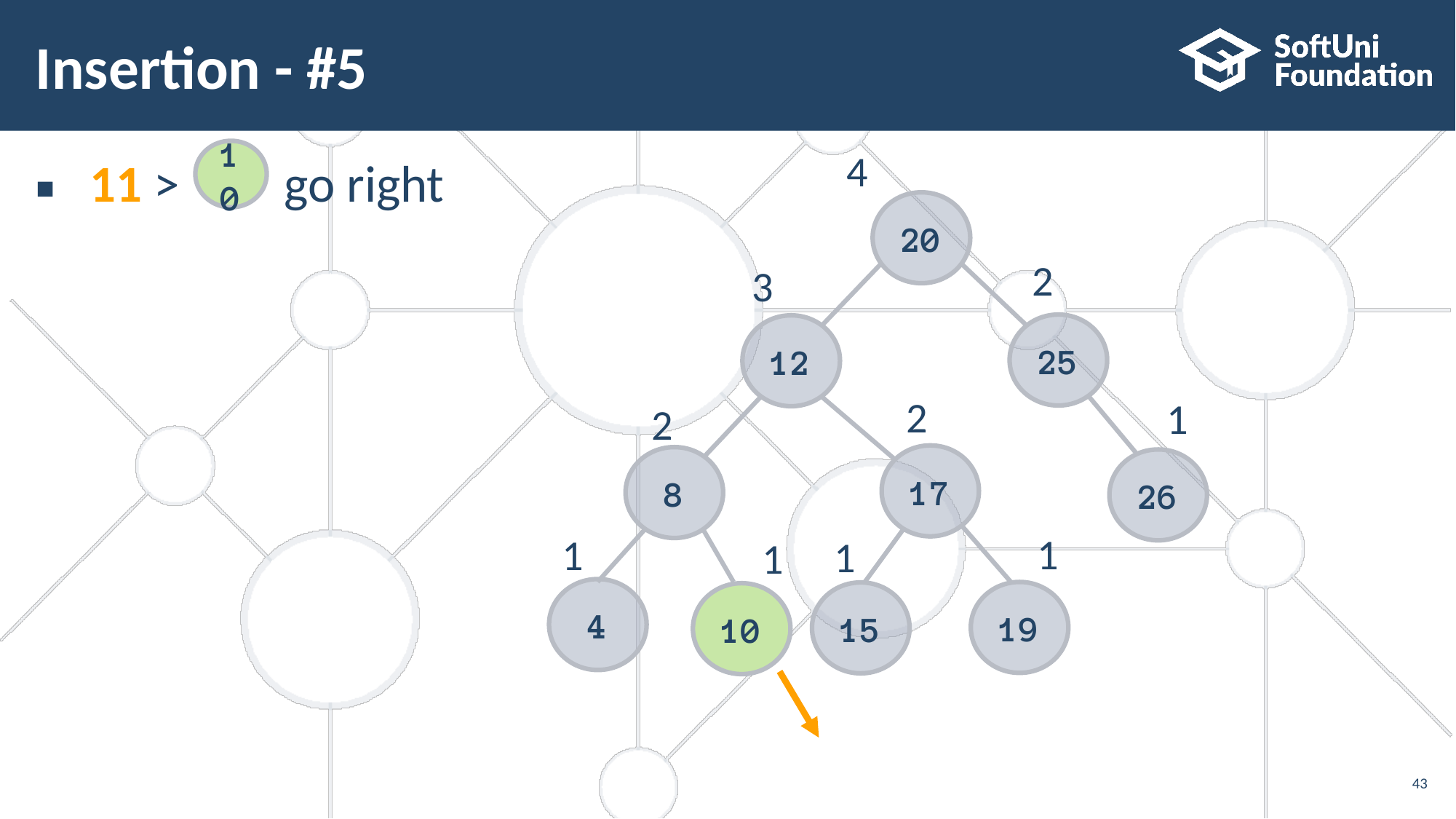

# Insertion - #5
4
10
11 >         go right
20
2
3
25
12
2
1
2
17
8
26
1
1
1
1
4
19
15
10
43